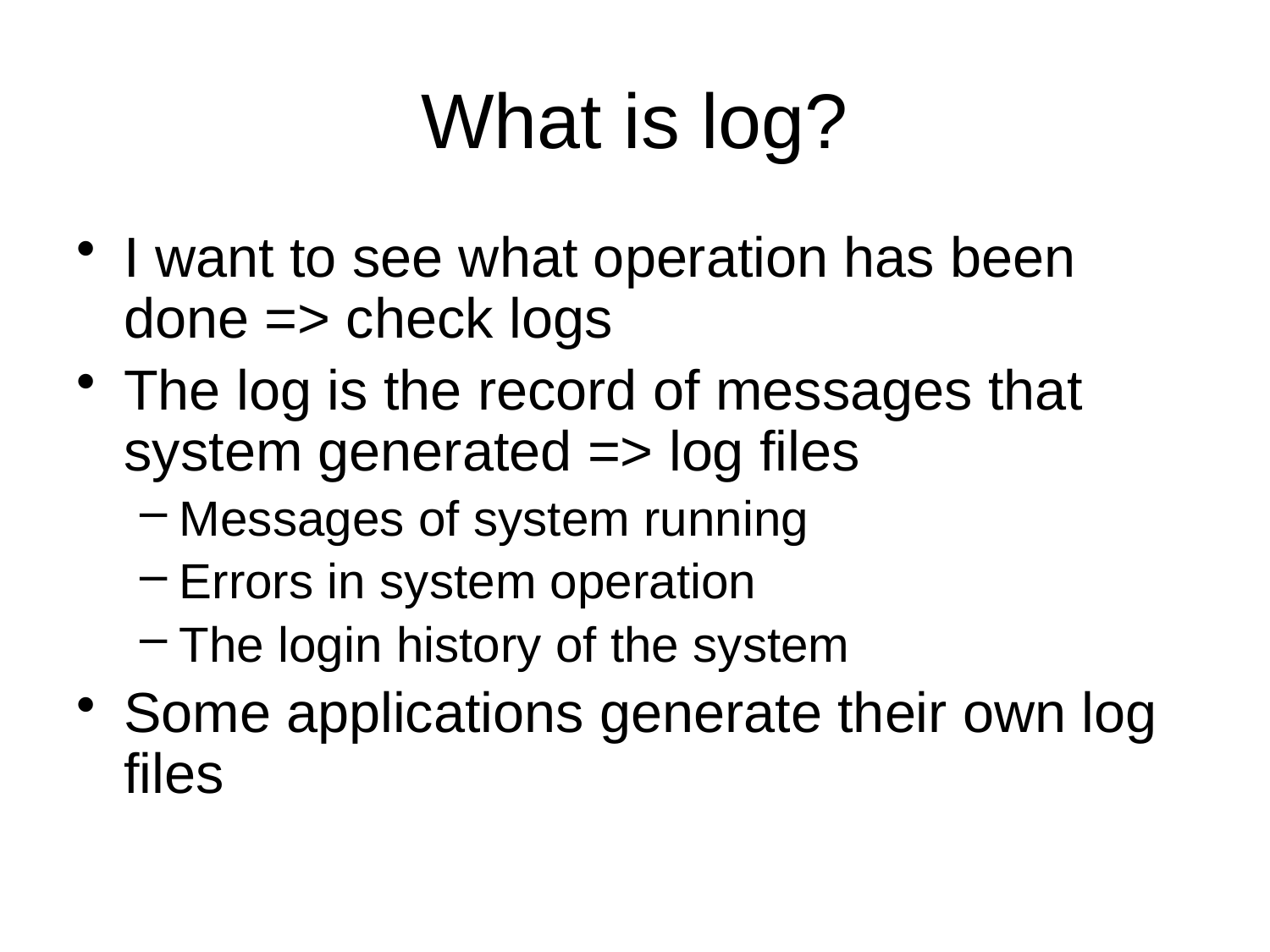

# What is log?
I want to see what operation has been done => check logs
The log is the record of messages that system generated => log files
Messages of system running
Errors in system operation
The login history of the system
Some applications generate their own log files